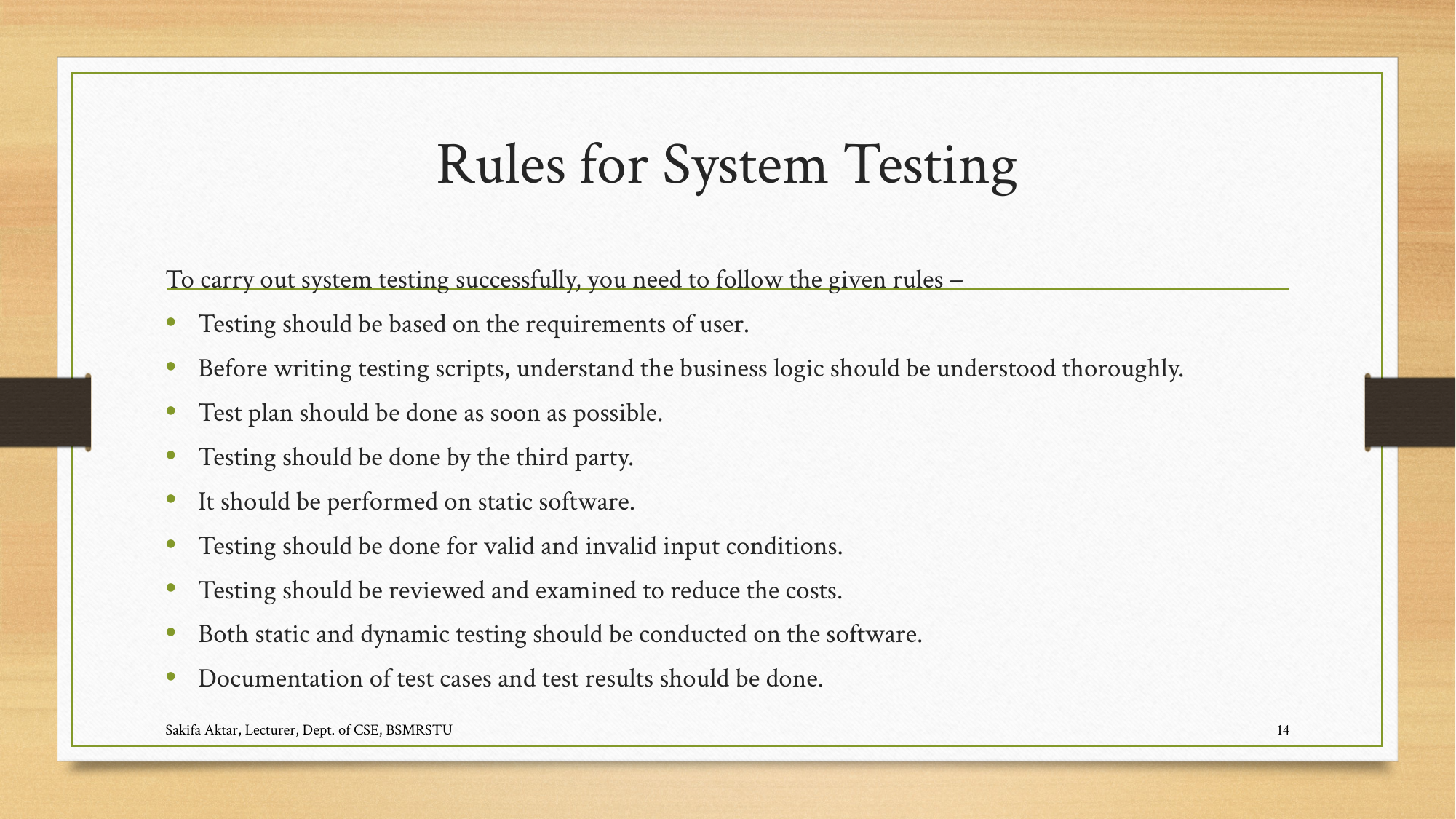

# Rules for System Testing
To carry out system testing successfully, you need to follow the given rules −
Testing should be based on the requirements of user.
Before writing testing scripts, understand the business logic should be understood thoroughly.
Test plan should be done as soon as possible.
Testing should be done by the third party.
It should be performed on static software.
Testing should be done for valid and invalid input conditions.
Testing should be reviewed and examined to reduce the costs.
Both static and dynamic testing should be conducted on the software.
Documentation of test cases and test results should be done.

Sakifa Aktar, Lecturer, Dept. of CSE, BSMRSTU
14